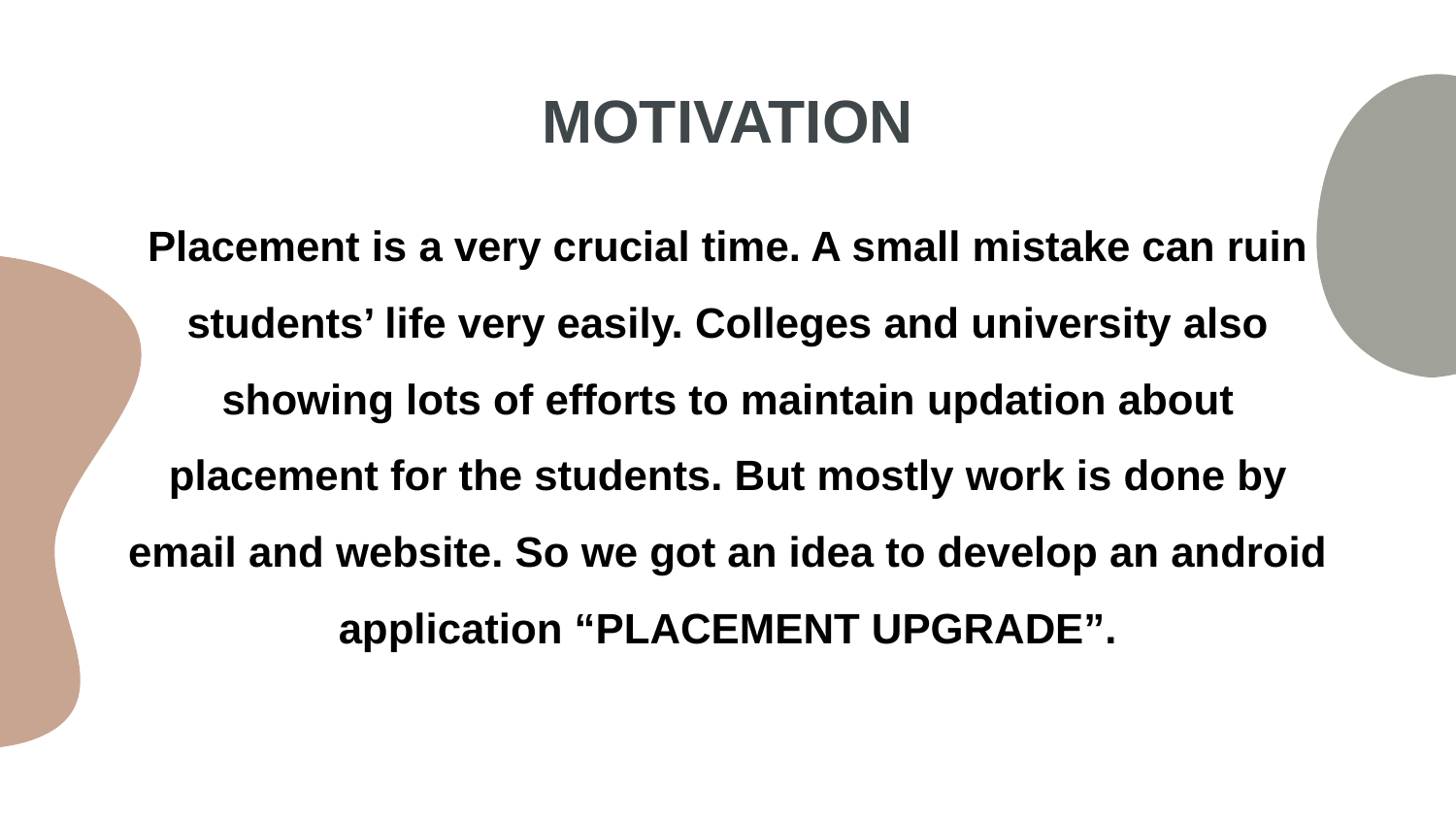

# MOTIVATION
Placement is a very crucial time. A small mistake can ruin students’ life very easily. Colleges and university also showing lots of efforts to maintain updation about placement for the students. But mostly work is done by email and website. So we got an idea to develop an android application “PLACEMENT UPGRADE”.